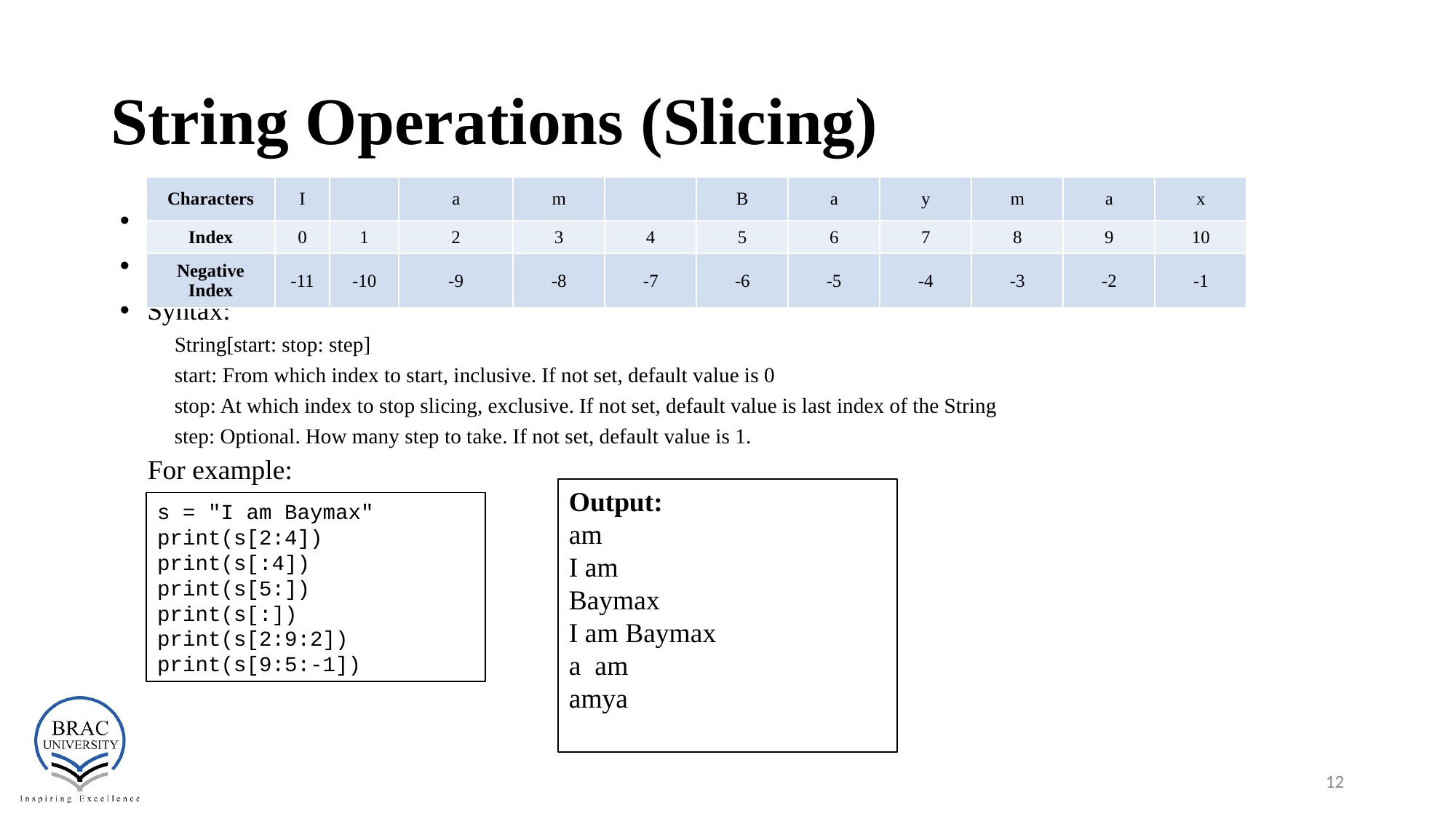

# String Operations (Slicing)
| Characters | I |  | a | m |  | B | a | y | m | a | x |
| --- | --- | --- | --- | --- | --- | --- | --- | --- | --- | --- | --- |
| Index | 0 | 1 | 2 | 3 | 4 | 5 | 6 | 7 | 8 | 9 | 10 |
| Negative Index | -11 | -10 | -9 | -8 | -7 | -6 | -5 | -4 | -3 | -2 | -1 |
Slicing in Python is a feature that enables accessing parts of sequences like strings, tuples, and lists.
In case of String, slicing means creating a substring from a String.
Syntax:
String[start: stop: step]
start: From which index to start, inclusive. If not set, default value is 0
stop: At which index to stop slicing, exclusive. If not set, default value is last index of the String
step: Optional. How many step to take. If not set, default value is 1.
    For example:
Output:
am
I am
Baymax
I am Baymax
a  am
amya

s = "I am Baymax"
print(s[2:4])
print(s[:4])
print(s[5:])
print(s[:])
print(s[2:9:2])
print(s[9:5:-1])
12